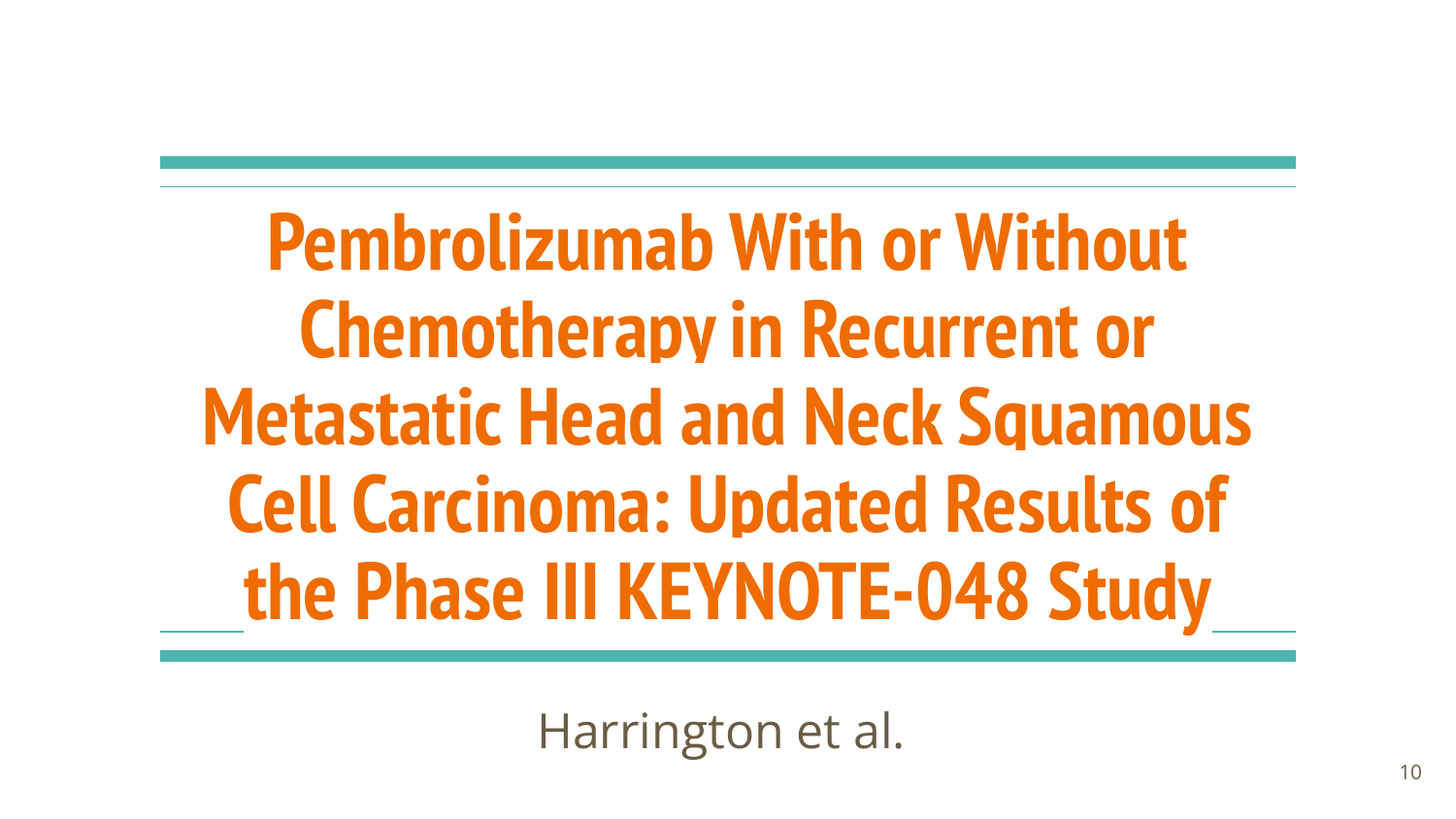

# Pembrolizumab With or Without Chemotherapy in Recurrent or Metastatic Head and Neck Squamous Cell Carcinoma: Updated Results of the Phase III KEYNOTE-048 Study
Harrington et al.
10